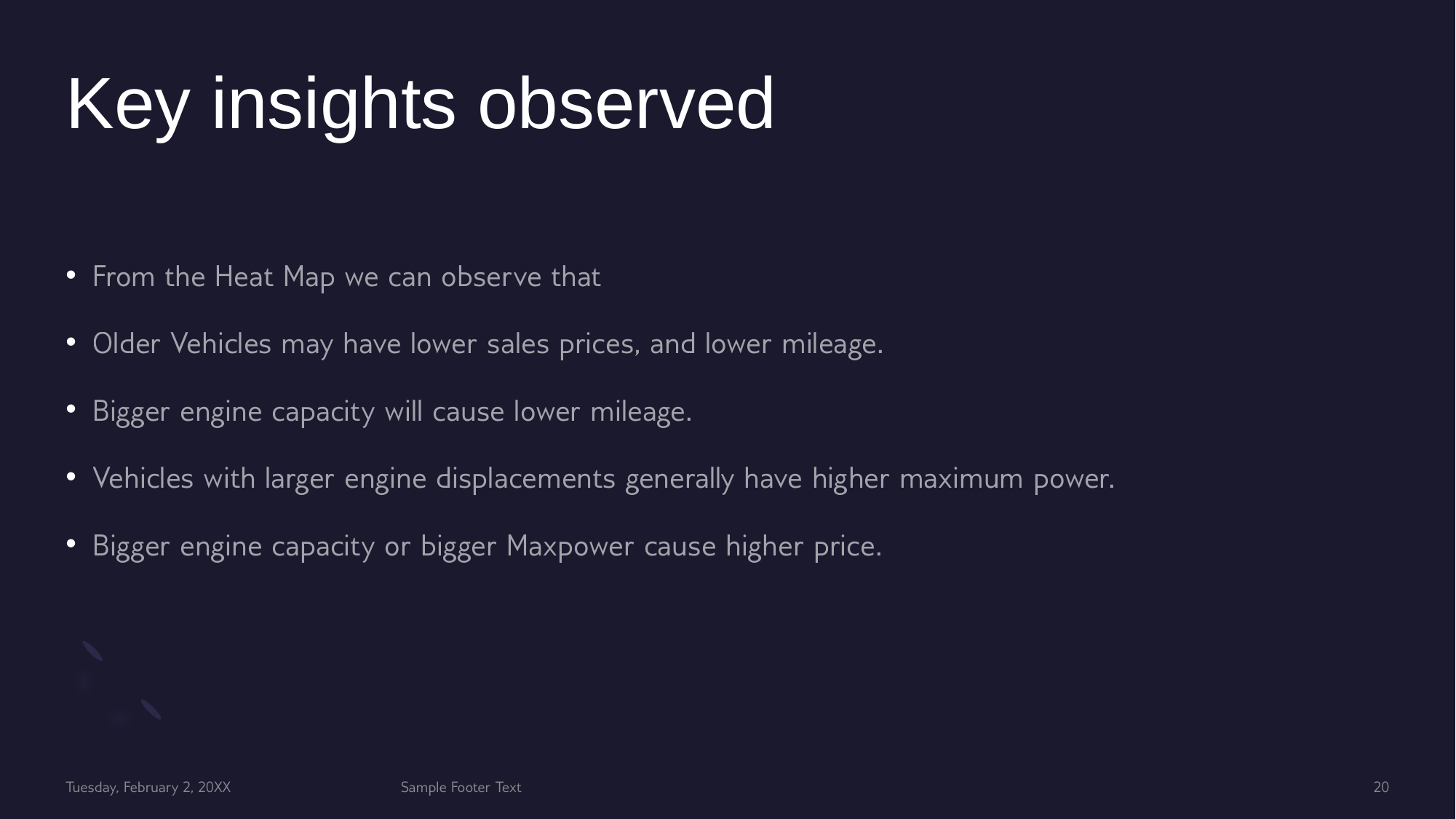

# Key insights observed
From the Heat Map we can observe that
Older Vehicles may have lower sales prices, and lower mileage.
Bigger engine capacity will cause lower mileage.
Vehicles with larger engine displacements generally have higher maximum power.
Bigger engine capacity or bigger Maxpower cause higher price.

Tuesday, February 2, 20XX
Sample Footer Text
20